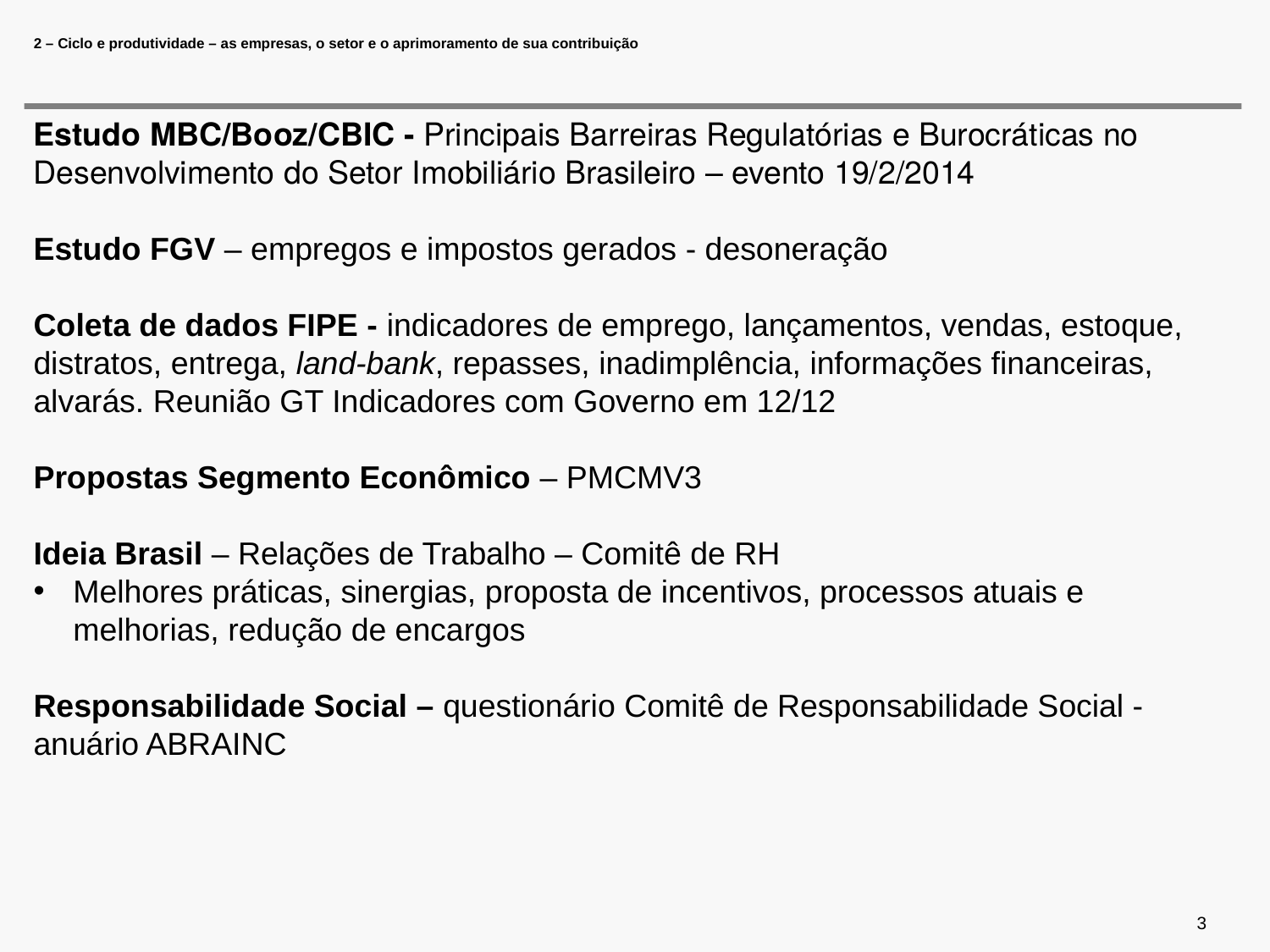

# 2 – Ciclo e produtividade – as empresas, o setor e o aprimoramento de sua contribuição

Estudo MBC/Booz/CBIC - Principais Barreiras Regulatórias e Burocráticas no Desenvolvimento do Setor Imobiliário Brasileiro – evento 19/2/2014

Estudo FGV – empregos e impostos gerados - desoneração

Coleta de dados FIPE - indicadores de emprego, lançamentos, vendas, estoque, distratos, entrega, land-bank, repasses, inadimplência, informações financeiras, alvarás. Reunião GT Indicadores com Governo em 12/12

Propostas Segmento Econômico – PMCMV3

Ideia Brasil – Relações de Trabalho – Comitê de RH
Melhores práticas, sinergias, proposta de incentivos, processos atuais e melhorias, redução de encargos

Responsabilidade Social – questionário Comitê de Responsabilidade Social - anuário ABRAINC

3